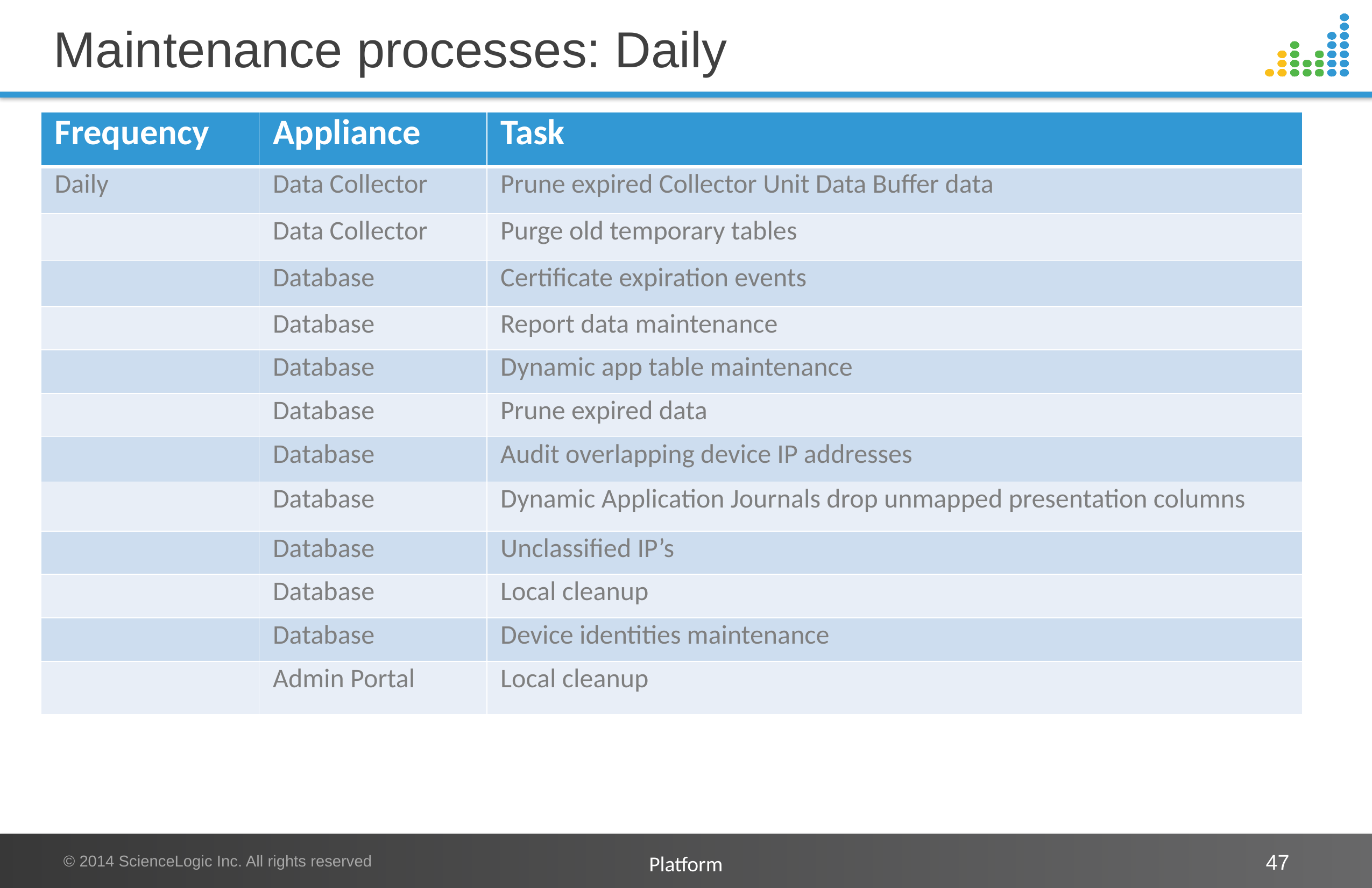

# Maintenance processes: Daily
| Frequency | Appliance | Task |
| --- | --- | --- |
| Daily | Data Collector | Prune expired Collector Unit Data Buffer data |
|  | Data Collector | Purge old temporary tables |
|  | Database | Certificate expiration events |
|  | Database | Report data maintenance |
|  | Database | Dynamic app table maintenance |
|  | Database | Prune expired data |
|  | Database | Audit overlapping device IP addresses |
|  | Database | Dynamic Application Journals drop unmapped presentation columns |
|  | Database | Unclassified IP’s |
|  | Database | Local cleanup |
|  | Database | Device identities maintenance |
|  | Admin Portal | Local cleanup |
47
Platform